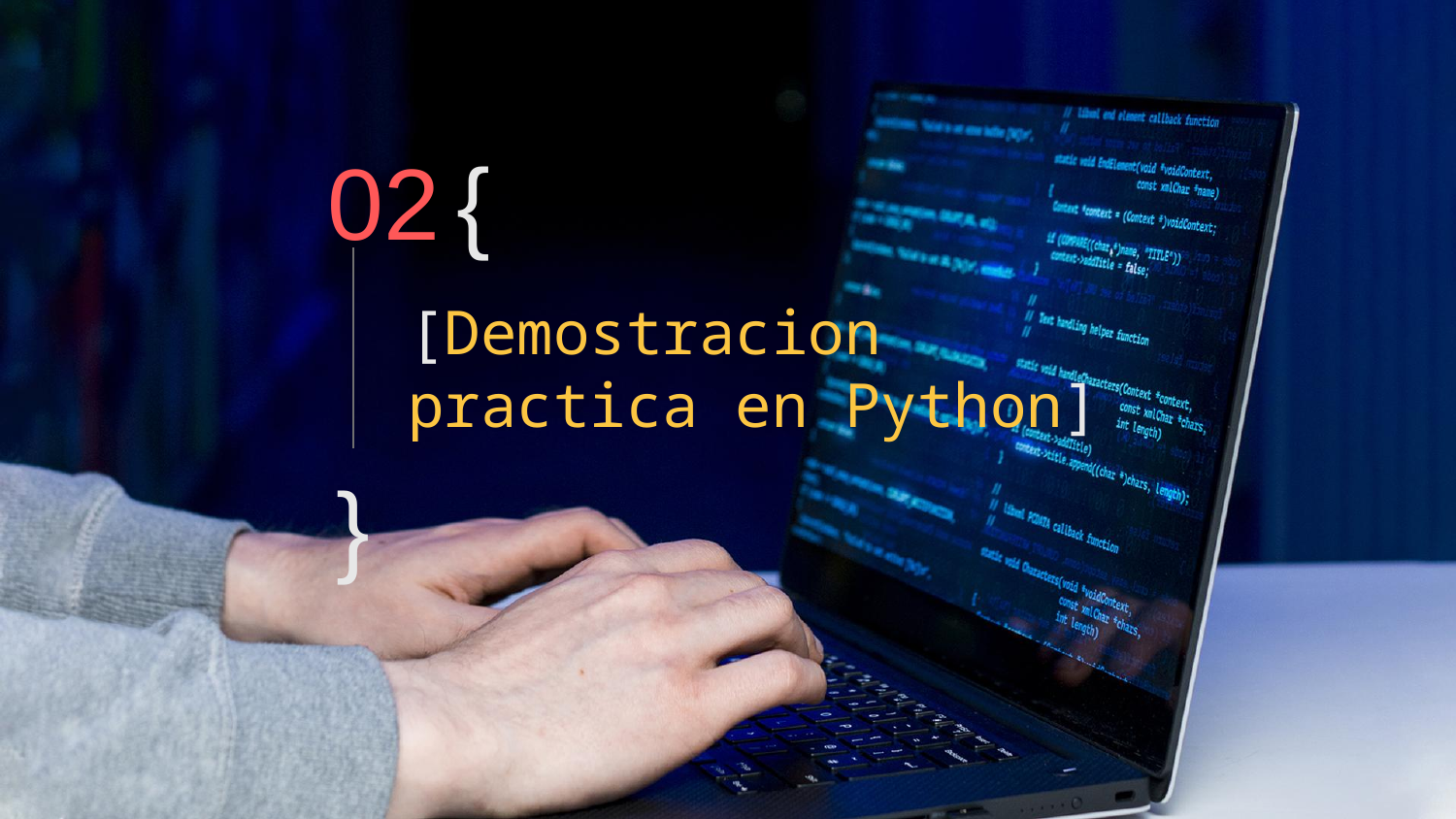

# 02 {
[Demostracion practica en Python]
}